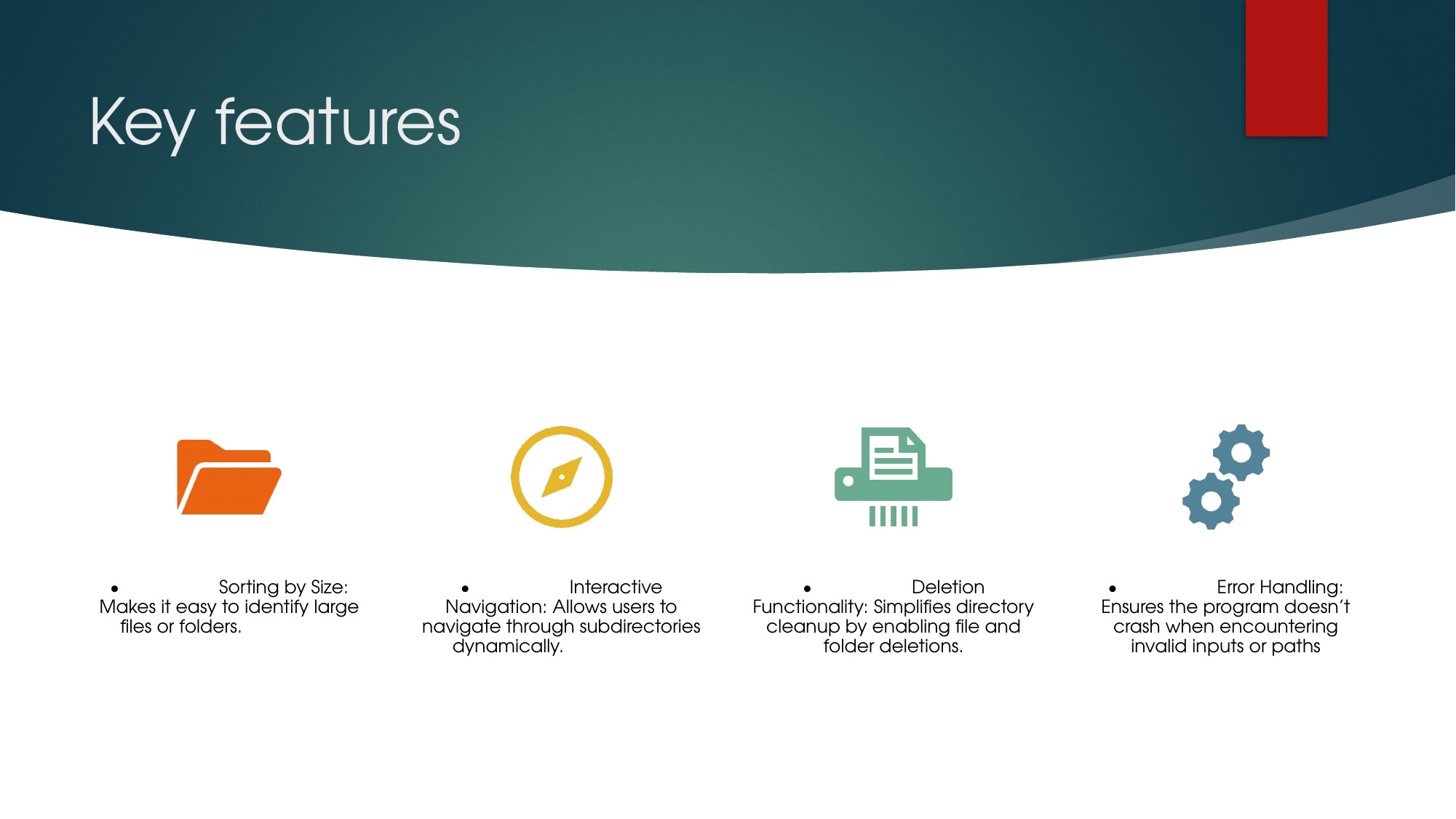

# Key features

•	Sorting by Size: Makes it easy to identify large files or folders.
•	Interactive Navigation: Allows users to navigate through subdirectories dynamically.
•	Deletion Functionality: Simplifies directory cleanup by enabling file and folder deletions.
•	Error Handling: Ensures the program doesn’t crash when encountering invalid inputs or paths